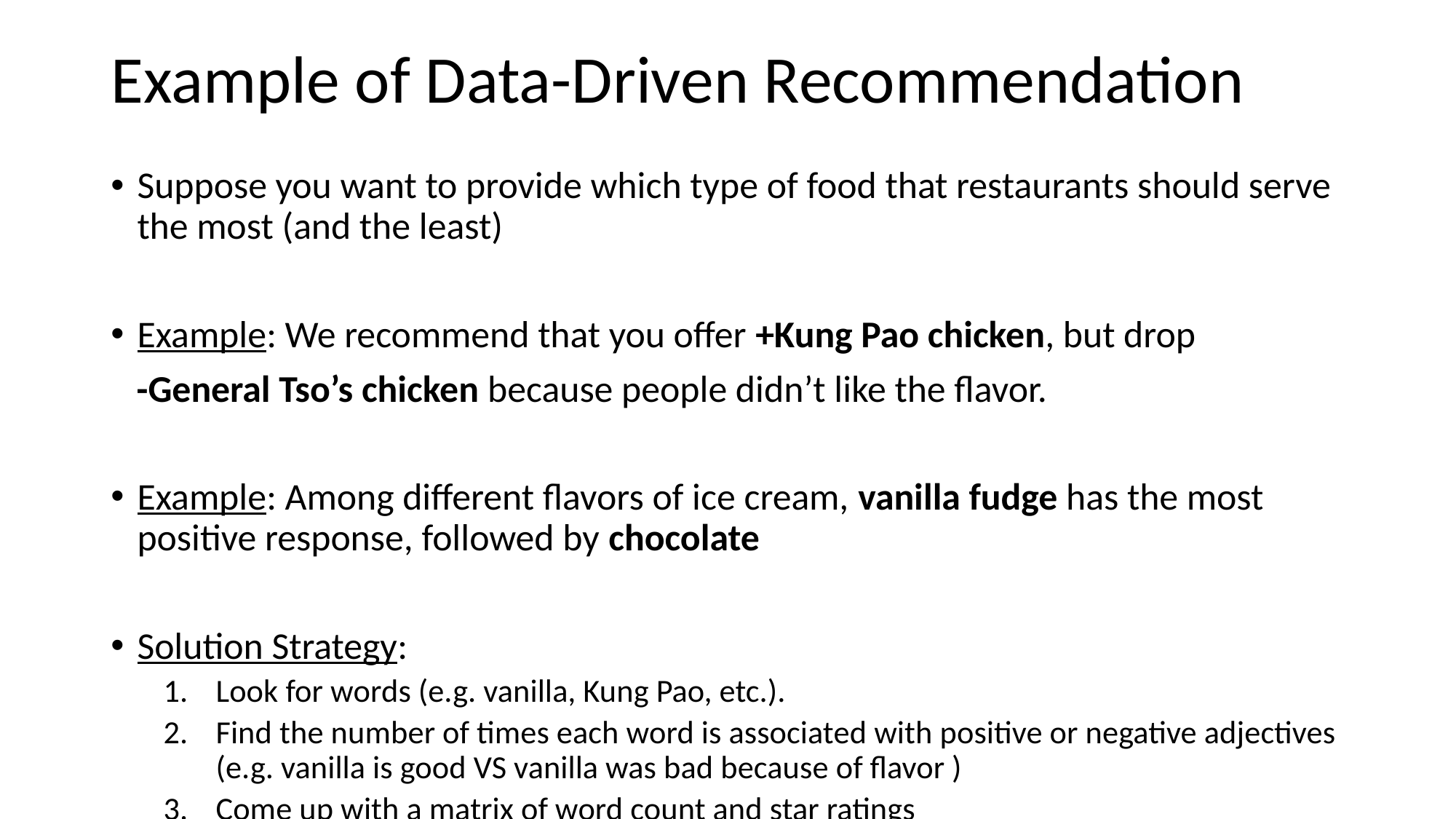

# Example of Data-Driven Recommendation
Suppose you want to provide which type of food that restaurants should serve the most (and the least)

Example: We recommend that you offer +Kung Pao chicken, but drop
   -General Tso’s chicken because people didn’t like the flavor.

Example: Among different flavors of ice cream, vanilla fudge has the most positive response, followed by chocolate

Solution Strategy:
Look for words (e.g. vanilla, Kung Pao, etc.).
Find the number of times each word is associated with positive or negative adjectives (e.g. vanilla is good VS vanilla was bad because of flavor )
Come up with a matrix of word count and star ratings